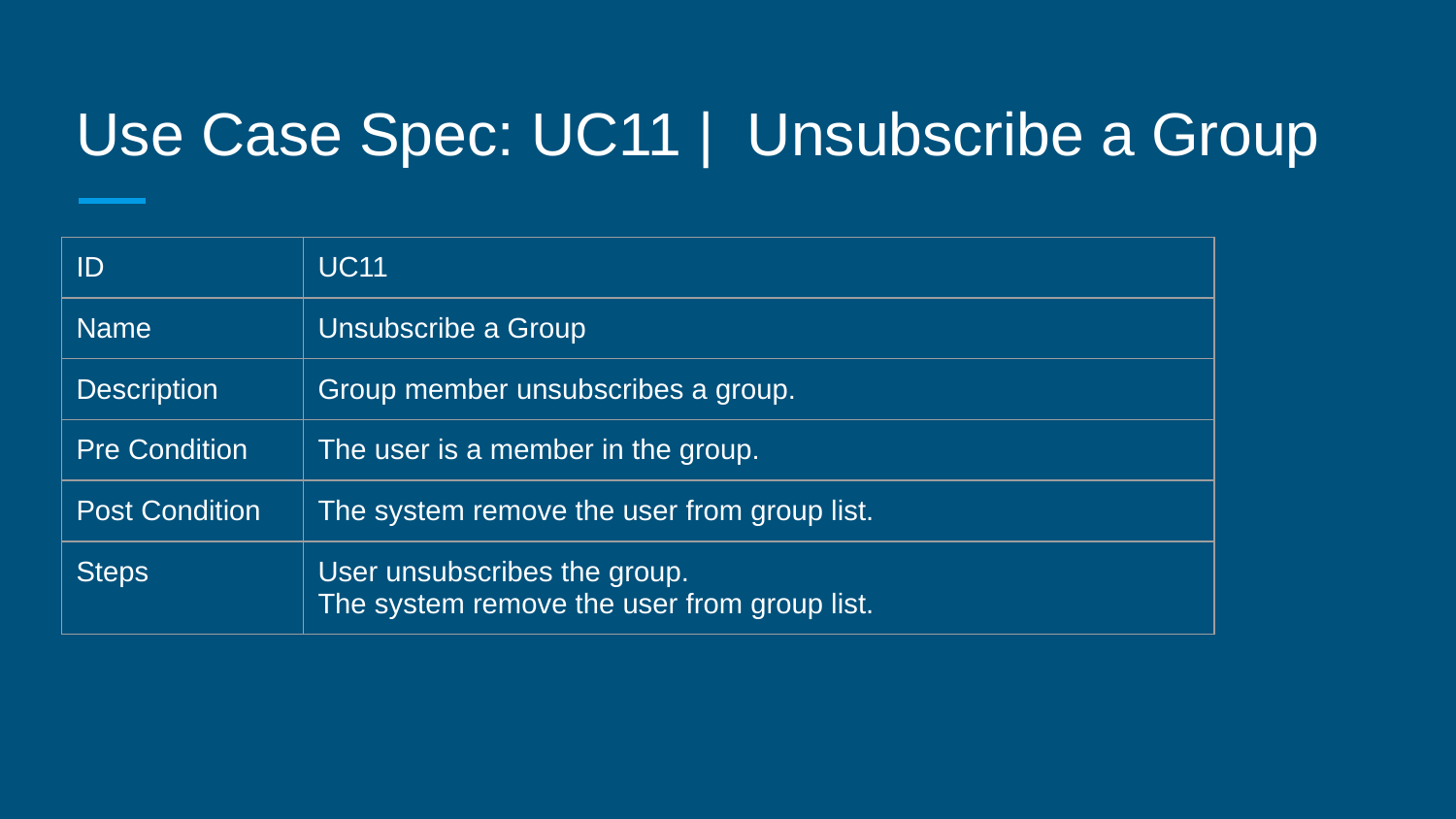

# Use Case Spec: UC11 |  Unsubscribe a Group
| ID | UC11 |
| --- | --- |
| Name | Unsubscribe a Group |
| Description | Group member unsubscribes a group. |
| Pre Condition | The user is a member in the group. |
| Post Condition | The system remove the user from group list. |
| Steps | User unsubscribes the group. The system remove the user from group list. |